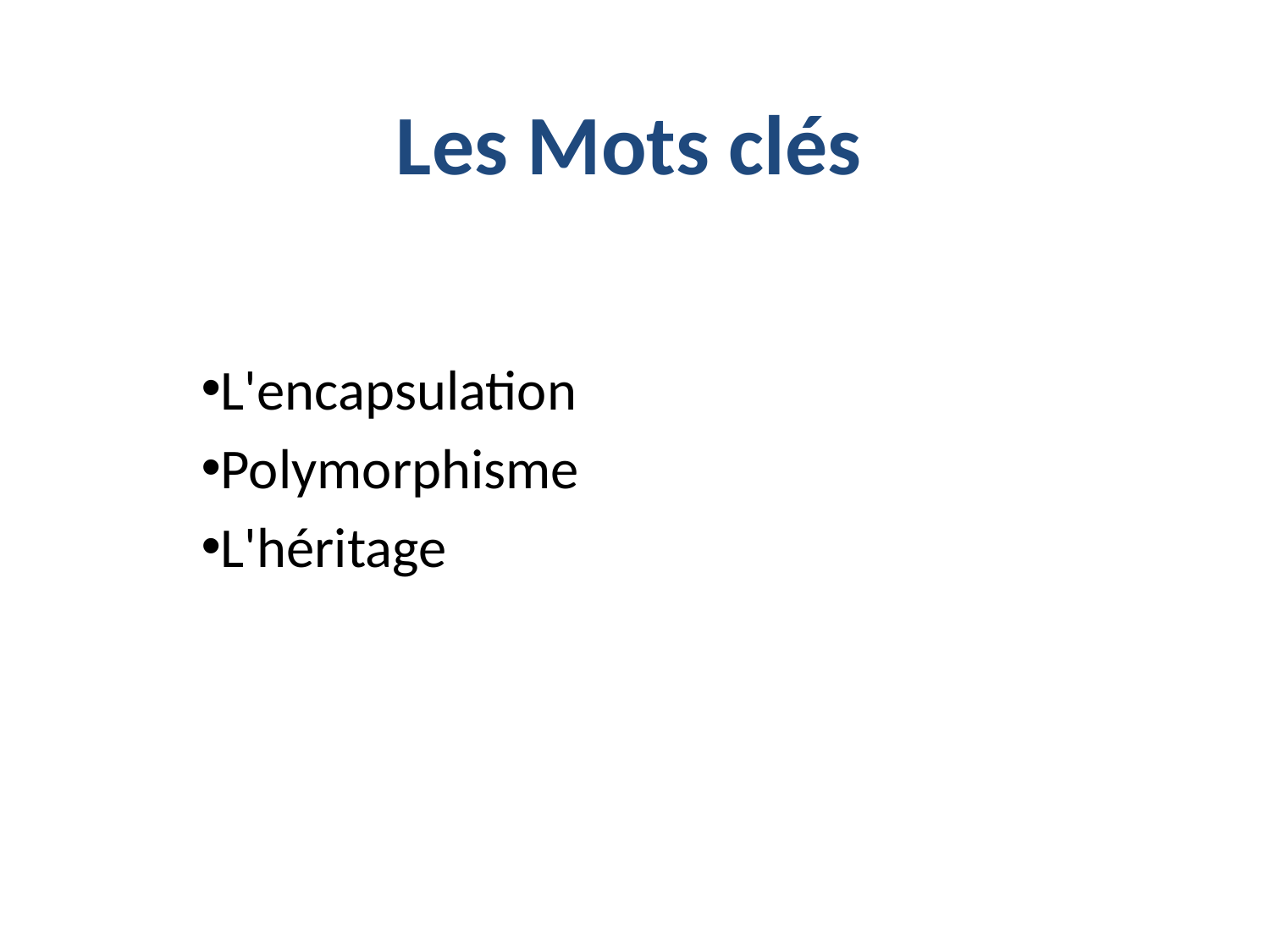

# Les Mots clés
L'encapsulation
Polymorphisme
L'héritage